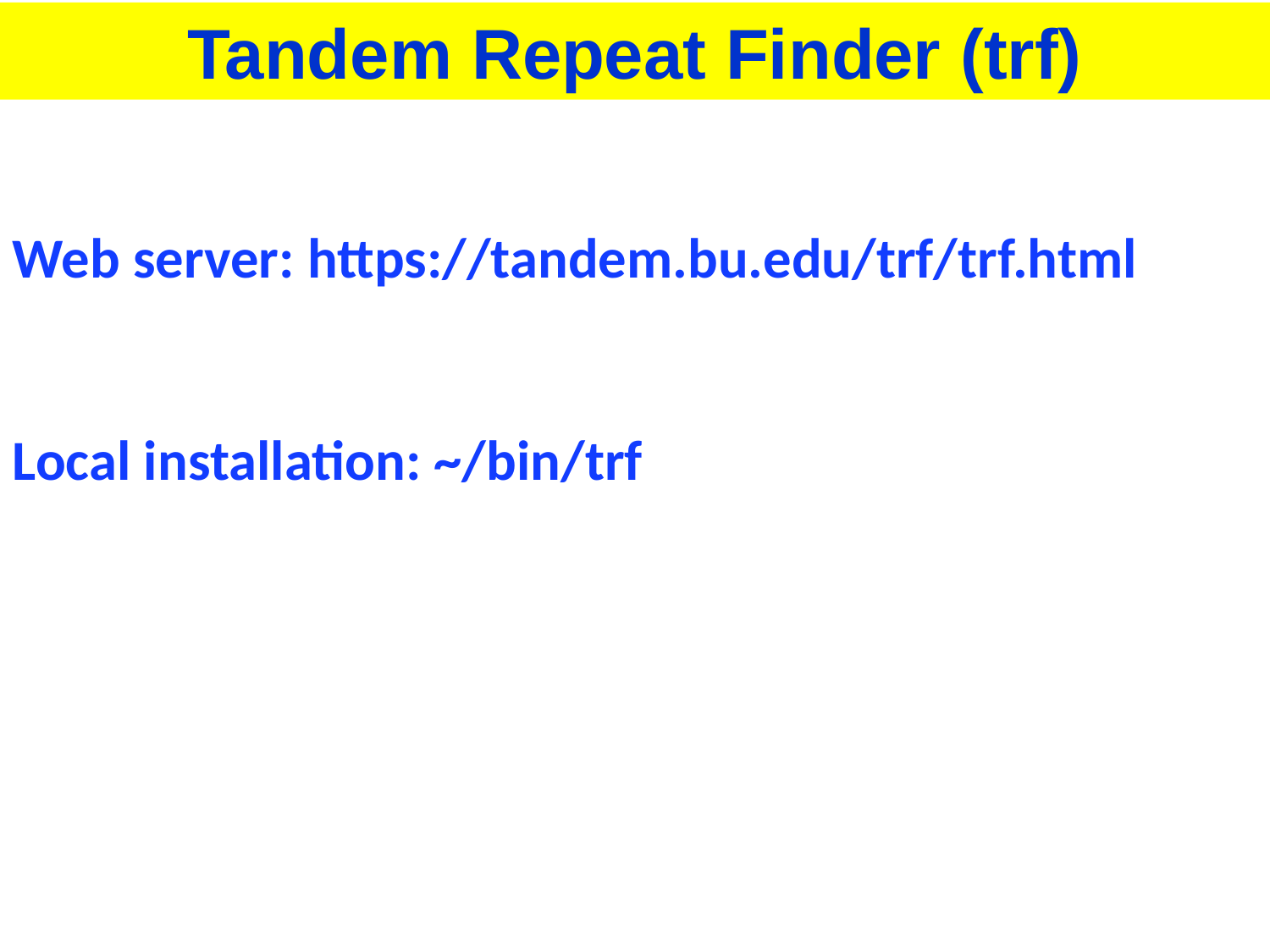

Tandem Repeat Finder (trf)
Web server: https://tandem.bu.edu/trf/trf.html
Local installation: ~/bin/trf